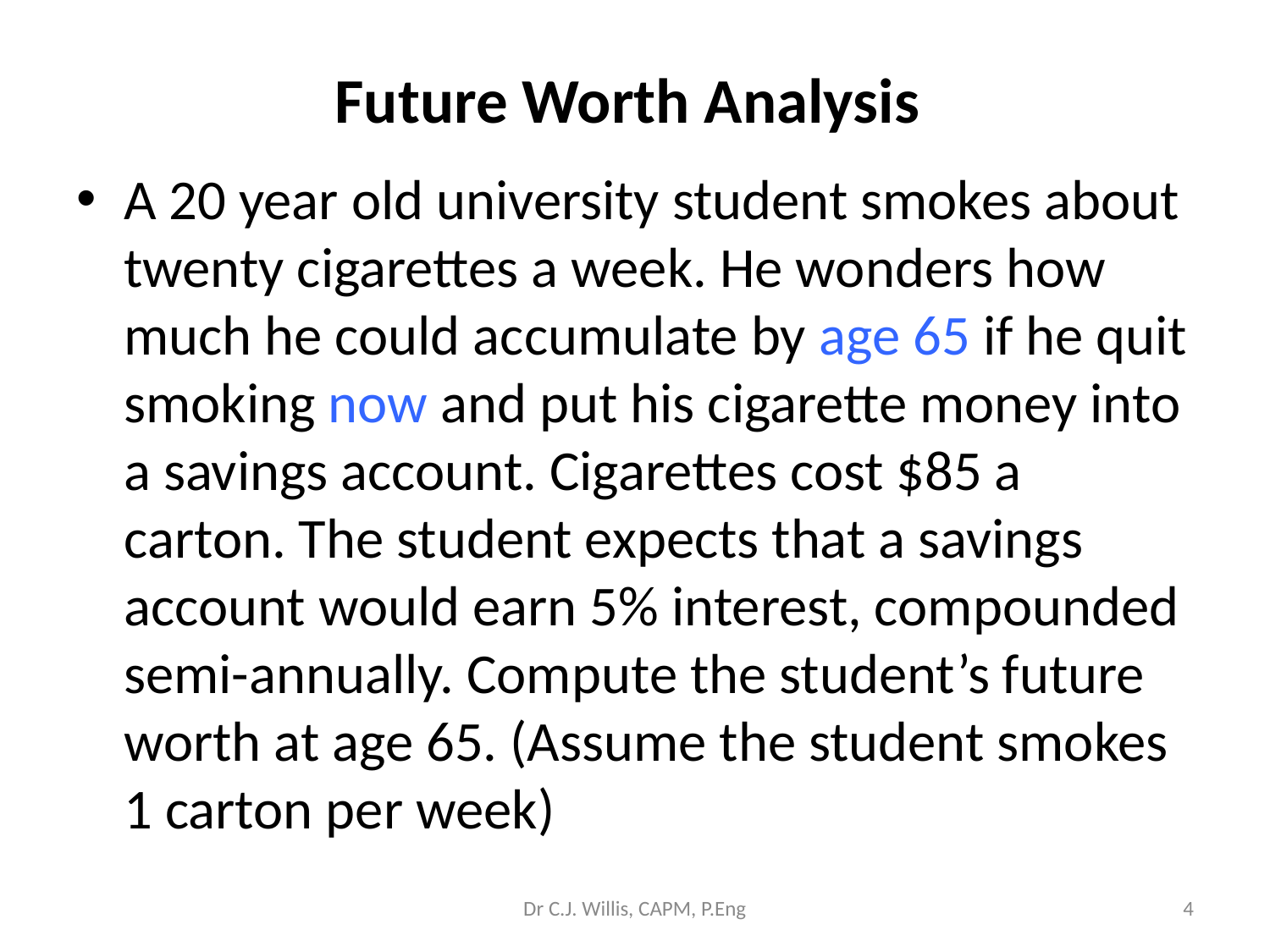

# Future Worth Analysis
A 20 year old university student smokes about twenty cigarettes a week. He wonders how much he could accumulate by age 65 if he quit smoking now and put his cigarette money into a savings account. Cigarettes cost $85 a carton. The student expects that a savings account would earn 5% interest, compounded semi-annually. Compute the student’s future worth at age 65. (Assume the student smokes 1 carton per week)
Dr C.J. Willis, CAPM, P.Eng
4